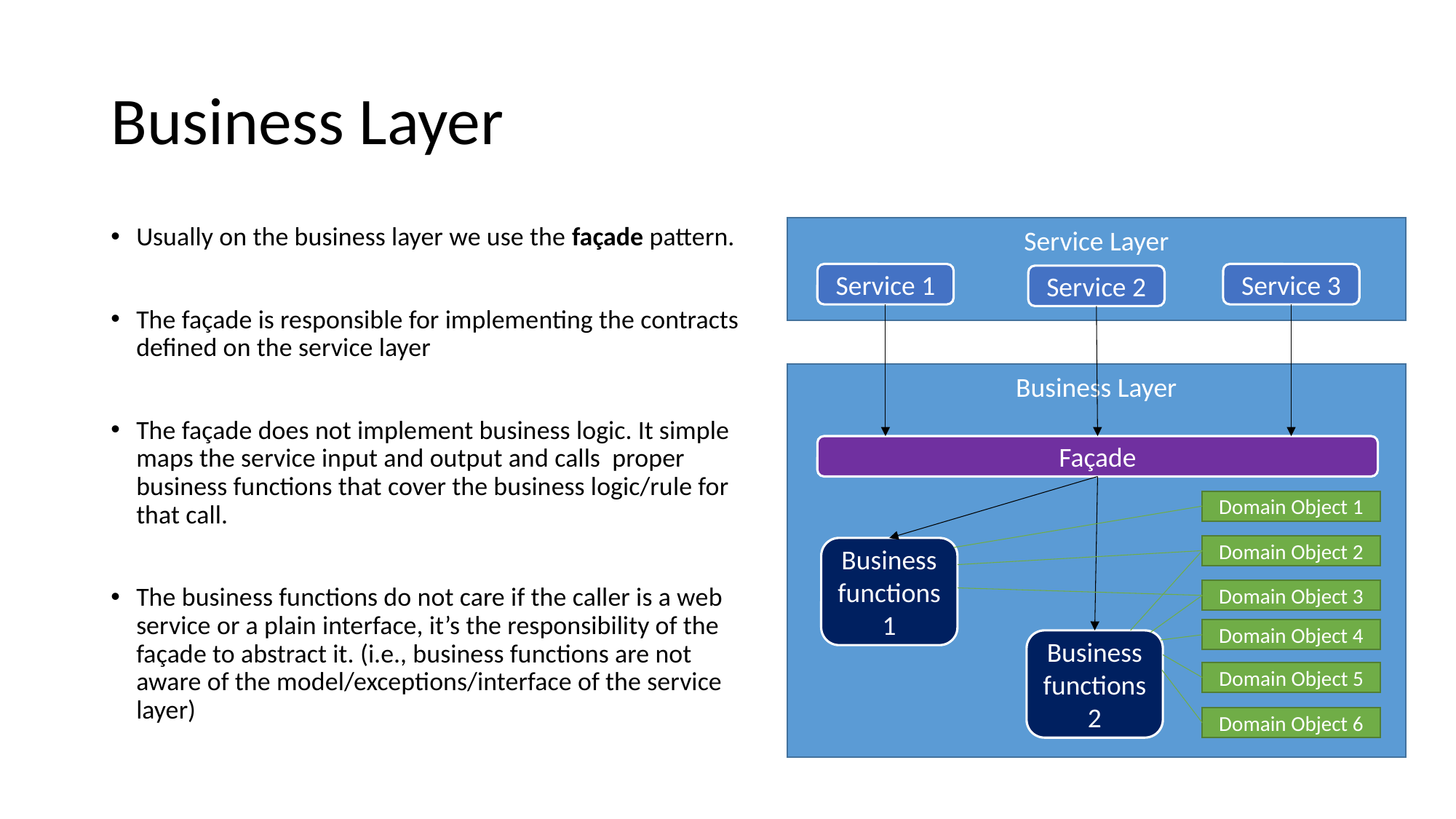

# Business Layer
Usually on the business layer we use the façade pattern.

The façade is responsible for implementing the contracts defined on the service layer

The façade does not implement business logic. It simple maps the service input and output and calls  proper business functions that cover the business logic/rule for that call.

The business functions do not care if the caller is a web service or a plain interface, it’s the responsibility of the façade to abstract it. (i.e., business functions are not aware of the model/exceptions/interface of the service layer)
Service Layer
Service 3
Service 1
Service 2
Business Layer
Façade
Domain Object 1
Domain Object 2
Business functions 1
Domain Object 3
Domain Object 4
Business functions 2
Domain Object 5
Domain Object 6